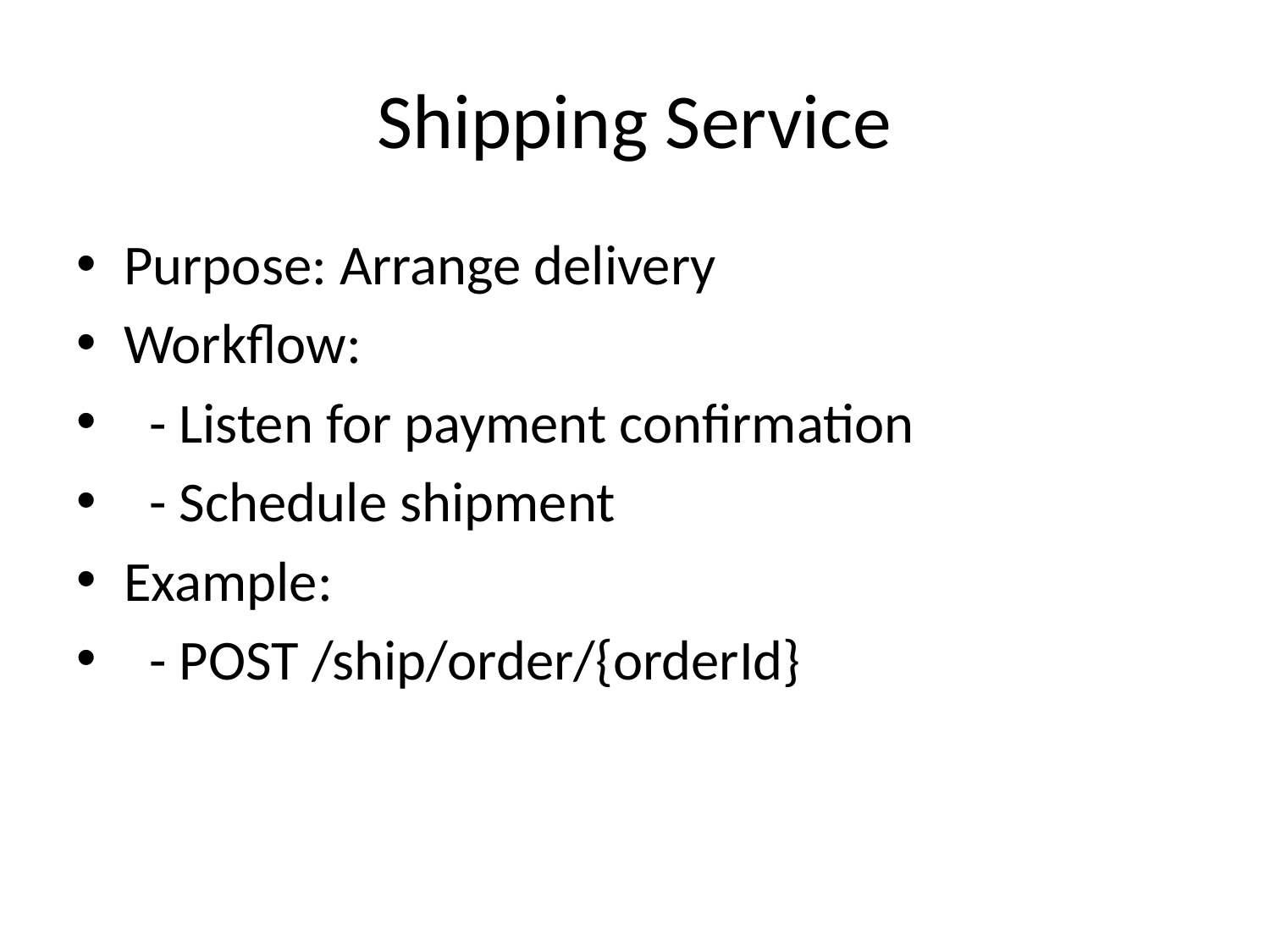

# Shipping Service
Purpose: Arrange delivery
Workflow:
  - Listen for payment confirmation
  - Schedule shipment
Example:
  - POST /ship/order/{orderId}